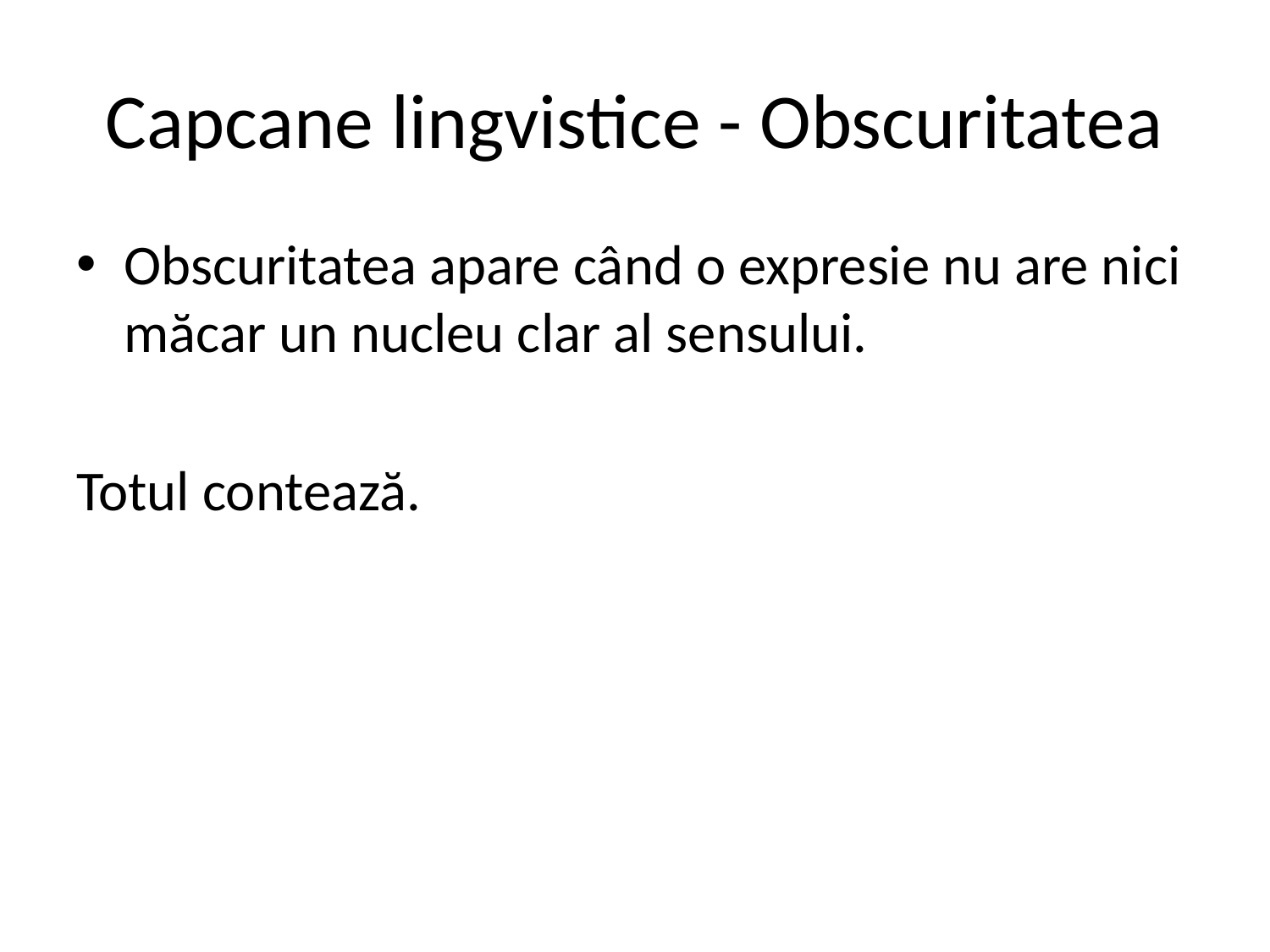

# Capcane lingvistice - Obscuritatea
Obscuritatea apare când o expresie nu are nici măcar un nucleu clar al sensului.

Totul contează.